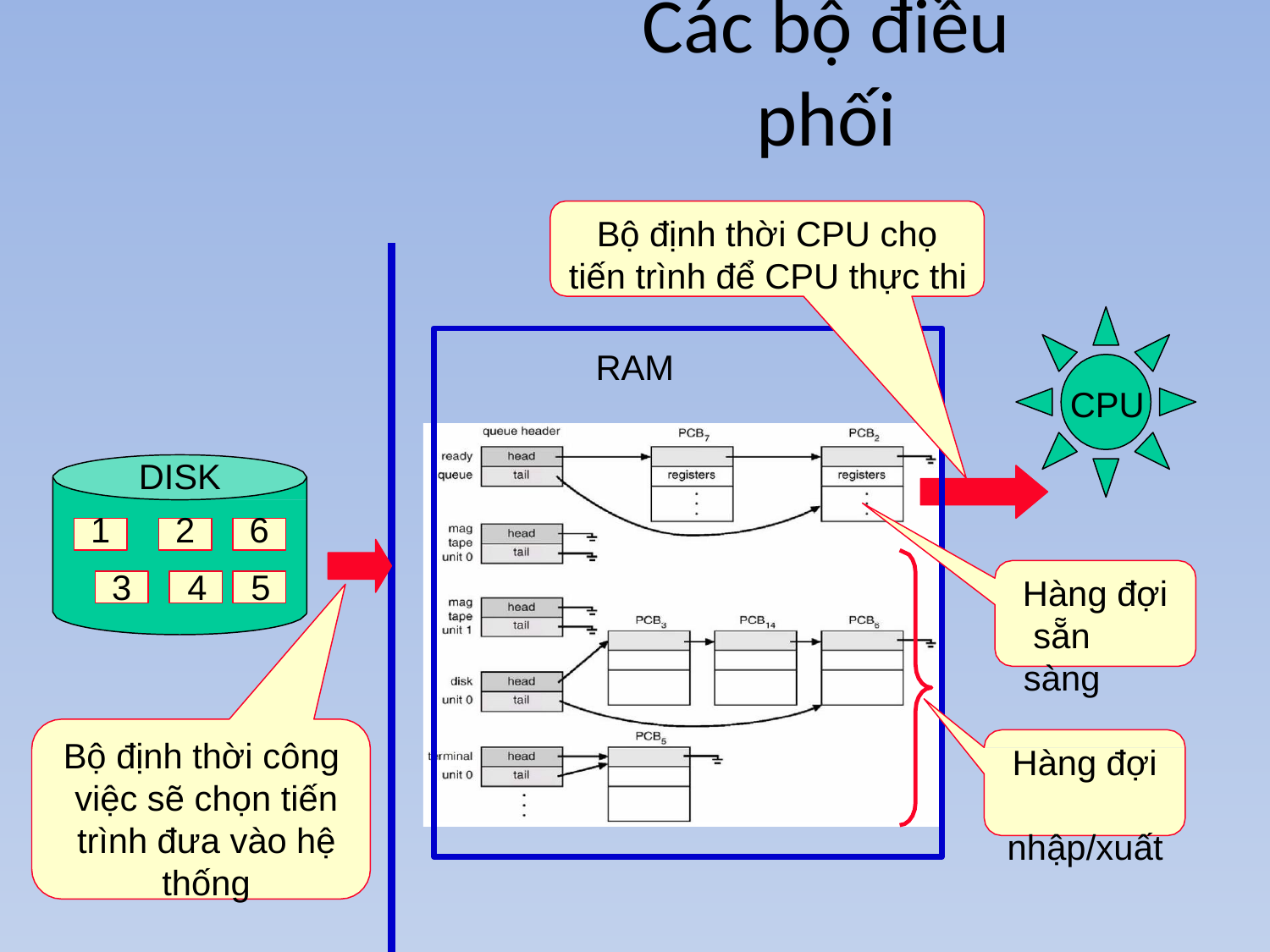

# Các bộ điều phối

Bộ định thời CPU chọ
tiến trình để CPU thực thi

RAM
CPU

DISK

1
2
6

3	4	5
Hàng đợi  sẵn sàng

Bộ định thời công  việc sẽ chọn tiến  trình đưa vào hệ  thống
Hàng đợi  nhập/xuất